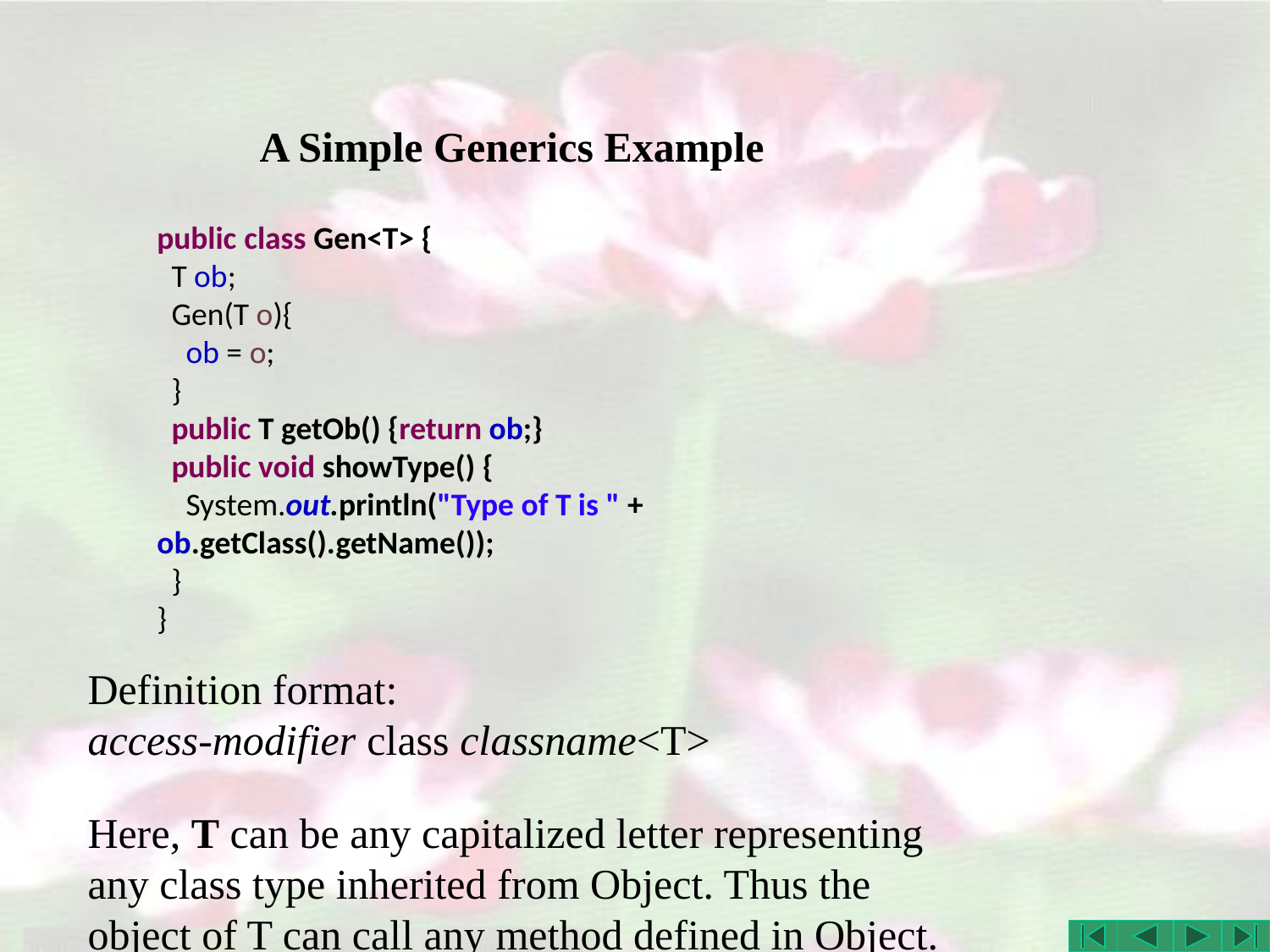

# A Simple Generics Example
public class Gen<T> {
  T ob;
  Gen(T o){
    ob = o;
  }
  public T getOb() {return ob;}
  public void showType() {
    System.out.println("Type of T is " + ob.getClass().getName());
  }
}
Definition format:
access-modifier class classname<T>

Here, T can be any capitalized letter representing any class type inherited from Object. Thus the object of T can call any method defined in Object.